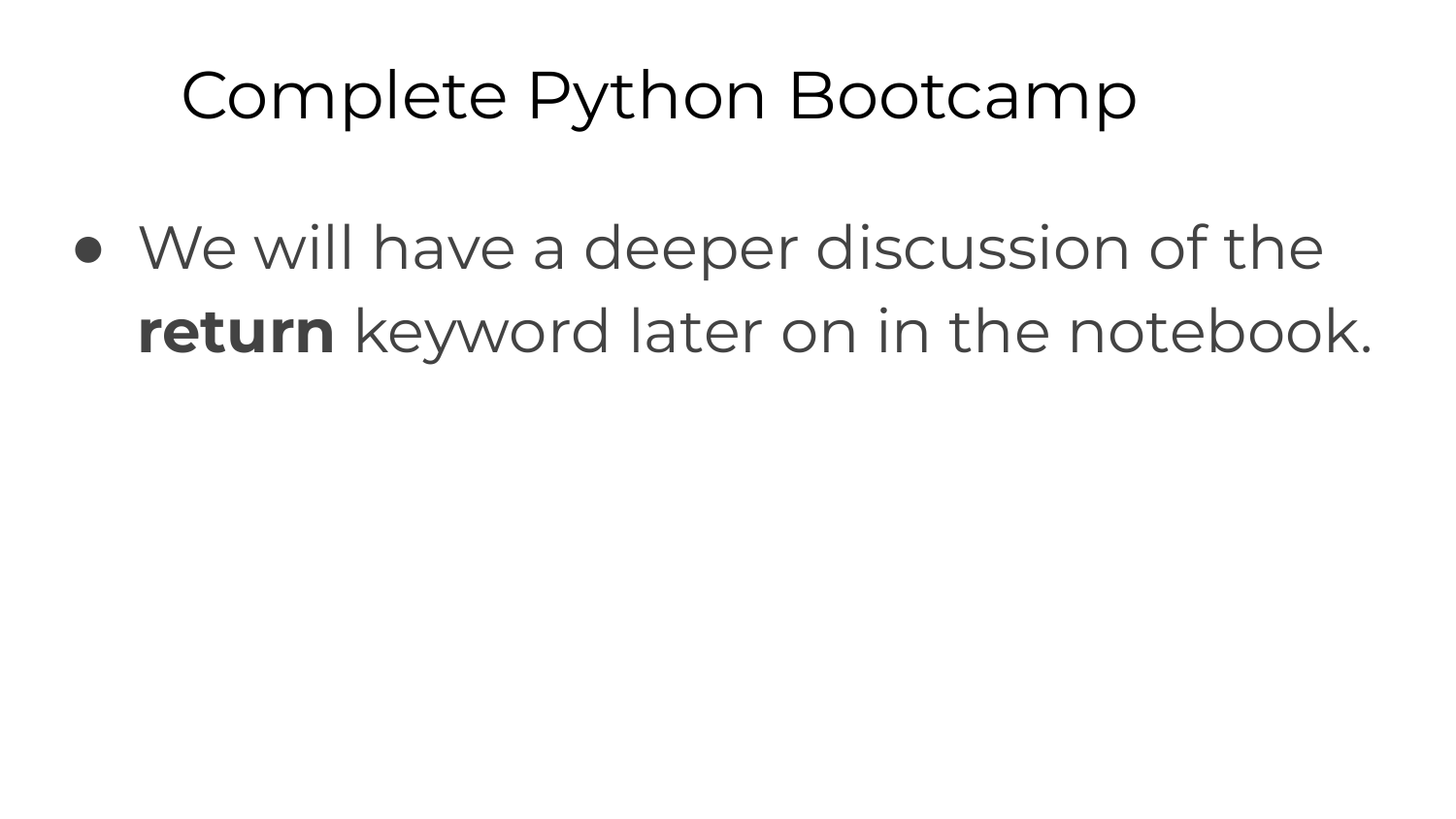

# Complete Python Bootcamp

We will have a deeper discussion of the return keyword later on in the notebook.